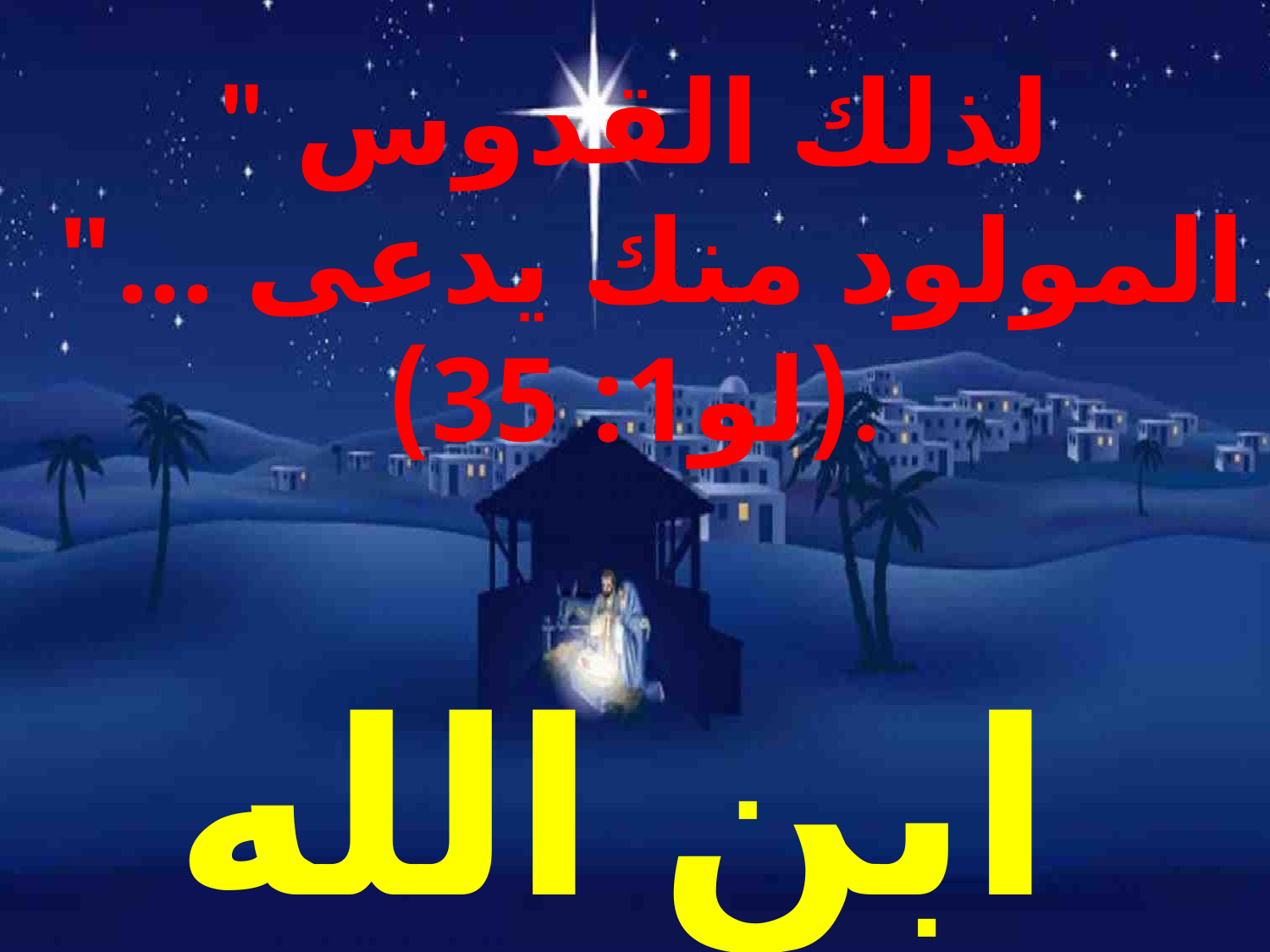

# " لذلك القدوس المولود منك يدعى ..." (لو1: 35).
ابن الله